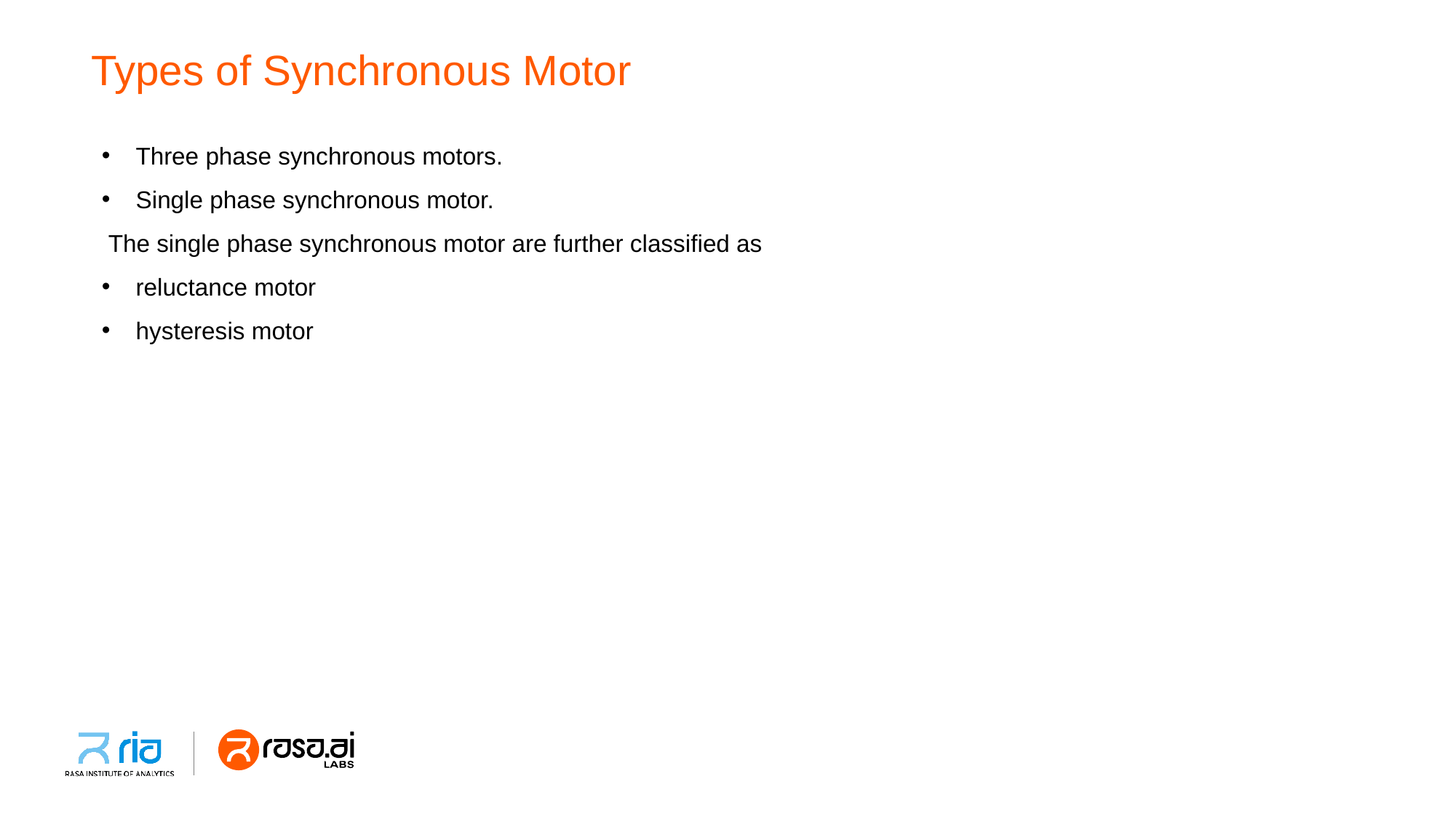

# Types of Synchronous Motor
Three phase synchronous motors.
Single phase synchronous motor.
 The single phase synchronous motor are further classified as
reluctance motor
hysteresis motor